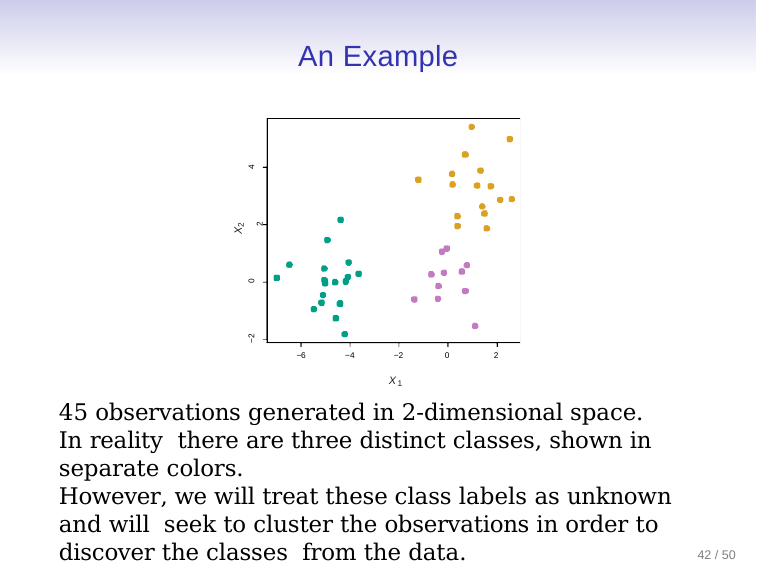

# An Example

4
X2
2
0
−2
−6
−4
−2
0
2
X1
45 observations generated in 2-dimensional space. In reality  there are three distinct classes, shown in separate colors.
However, we will treat these class labels as unknown and will  seek to cluster the observations in order to discover the classes  from the data.
42 / 50